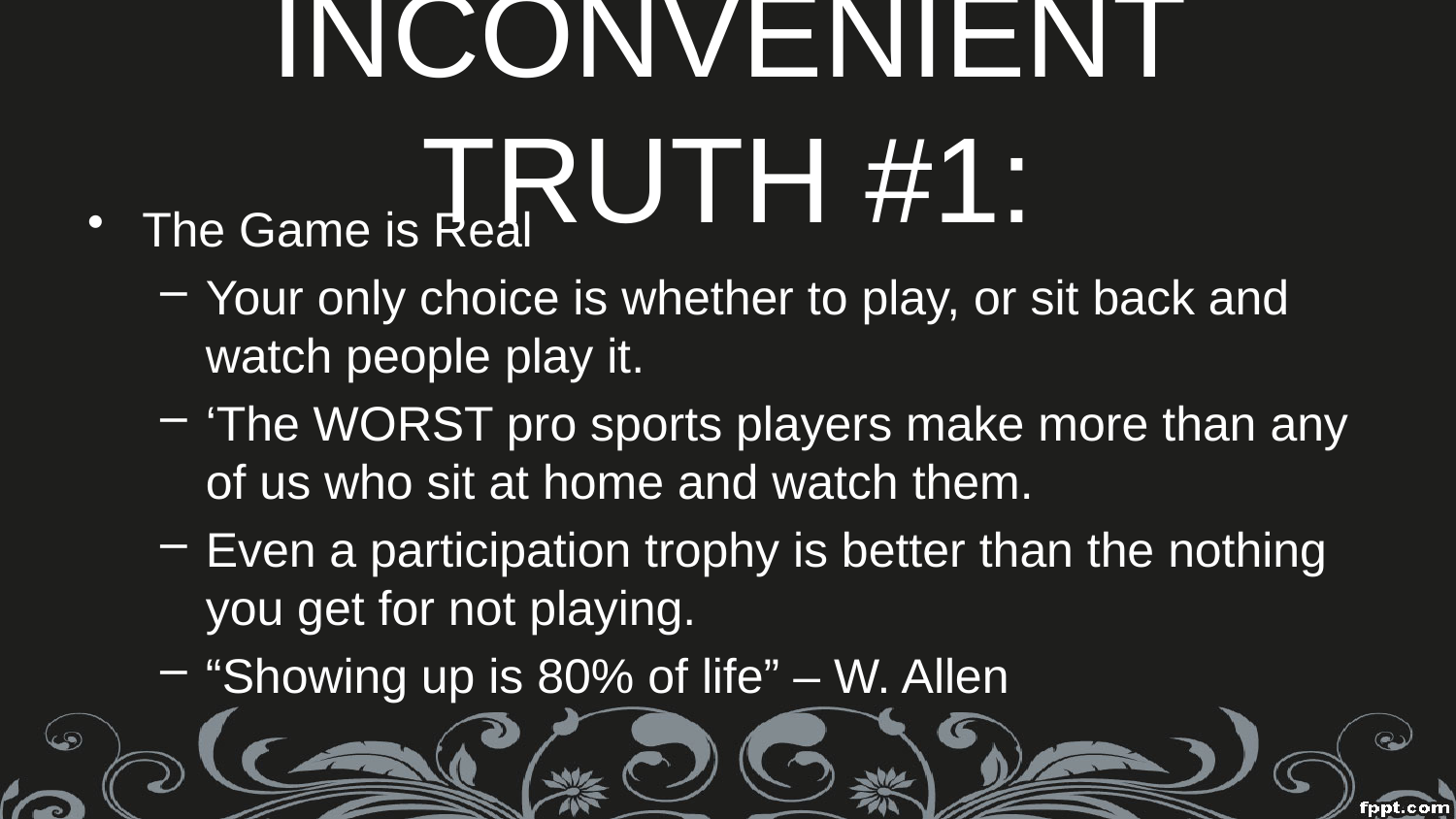

# INCONVENIENT TRUTH #1:
The Game is Real
Your only choice is whether to play, or sit back and watch people play it.
‘The WORST pro sports players make more than any of us who sit at home and watch them.
Even a participation trophy is better than the nothing you get for not playing.
“Showing up is 80% of life” – W. Allen